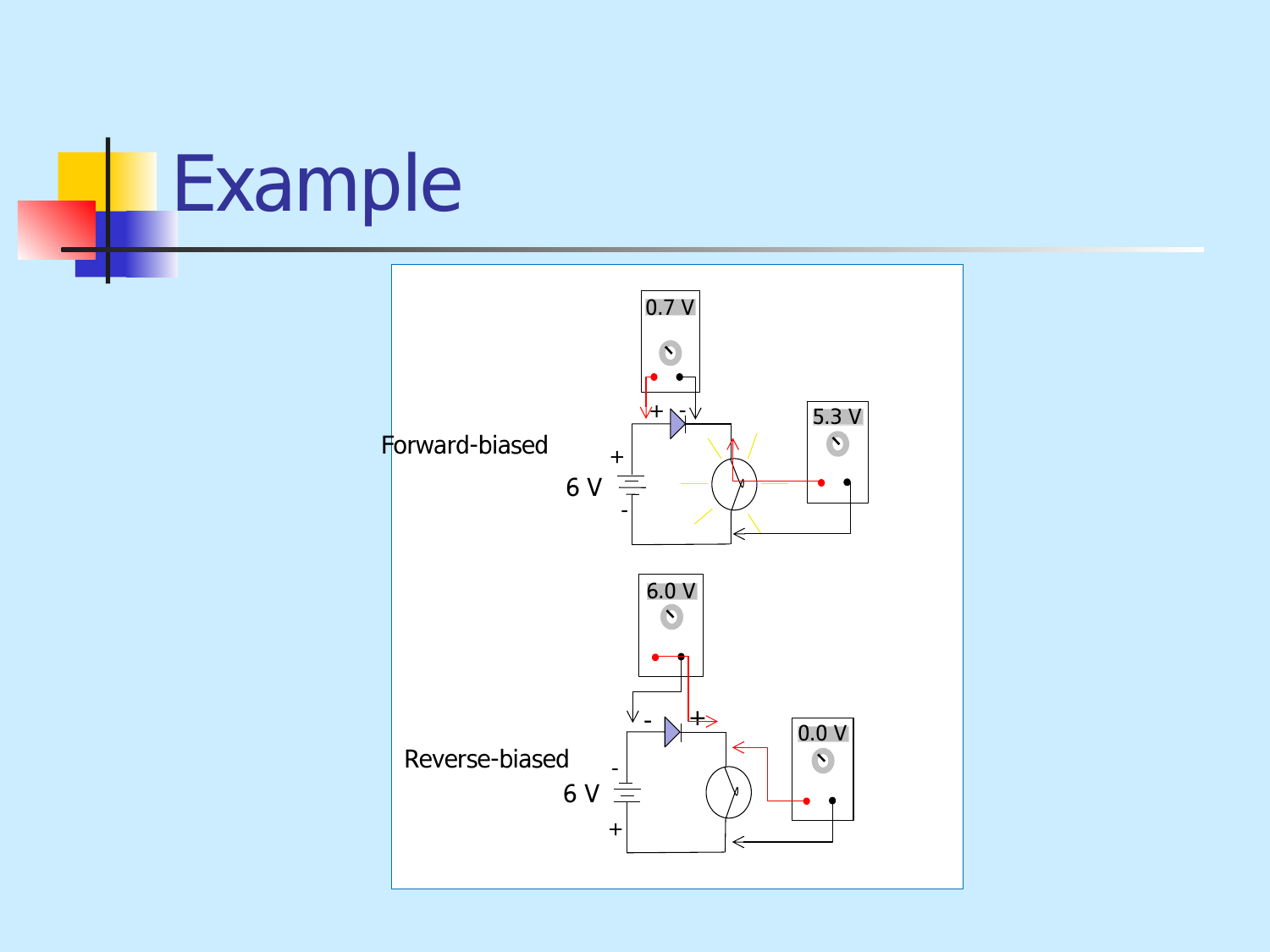

# Example

0.7 V

+
-
5.3 V

+

-

Forward-biased

6 V

6.0 V

+
-
0.0 V

-

+

Reverse-biased

6 V